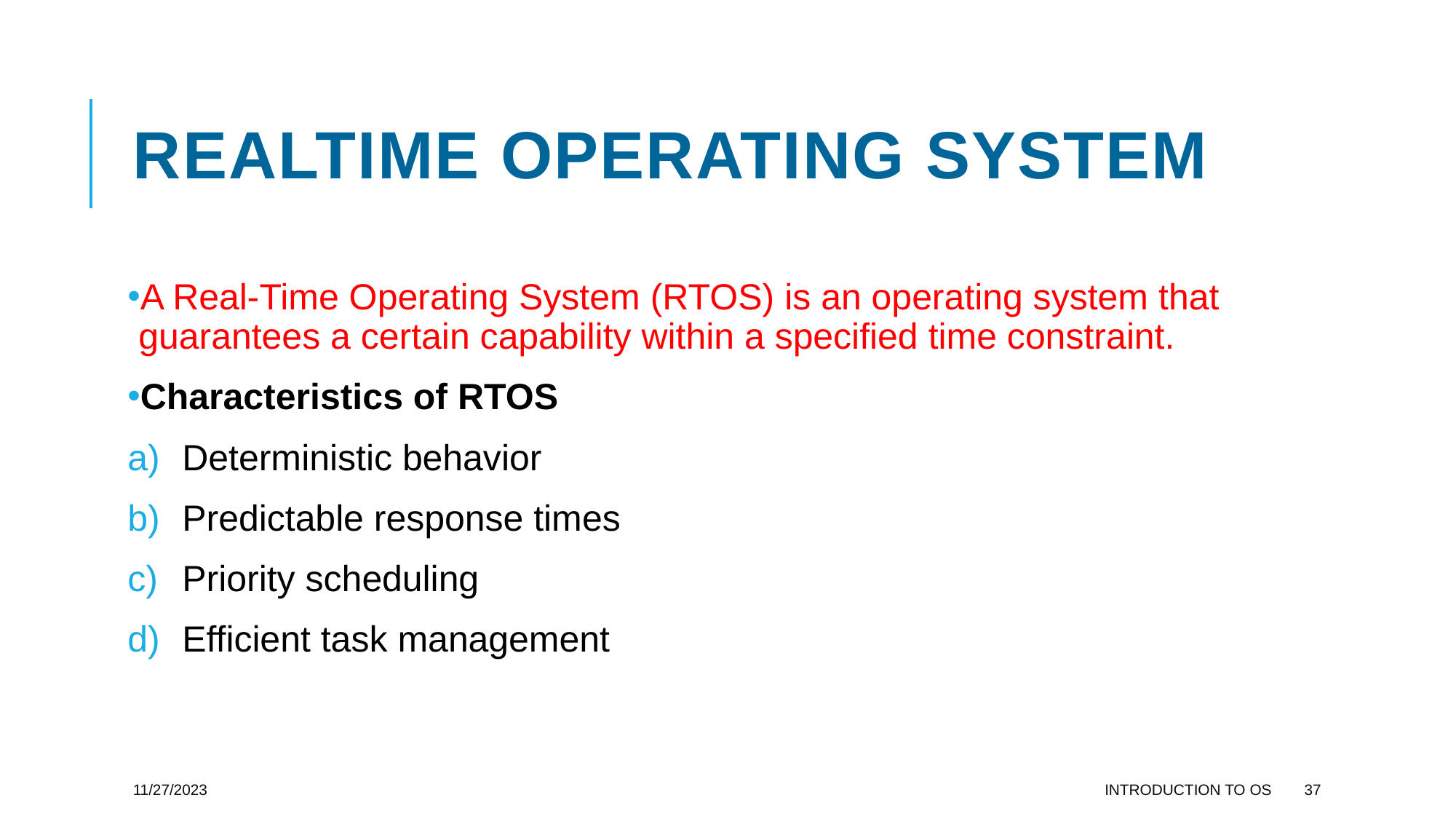

# Realtime operating system
A Real-Time Operating System (RTOS) is an operating system that guarantees a certain capability within a specified time constraint.
Characteristics of RTOS
Deterministic behavior
Predictable response times
Priority scheduling
Efficient task management
11/27/2023
Introduction to OS
37